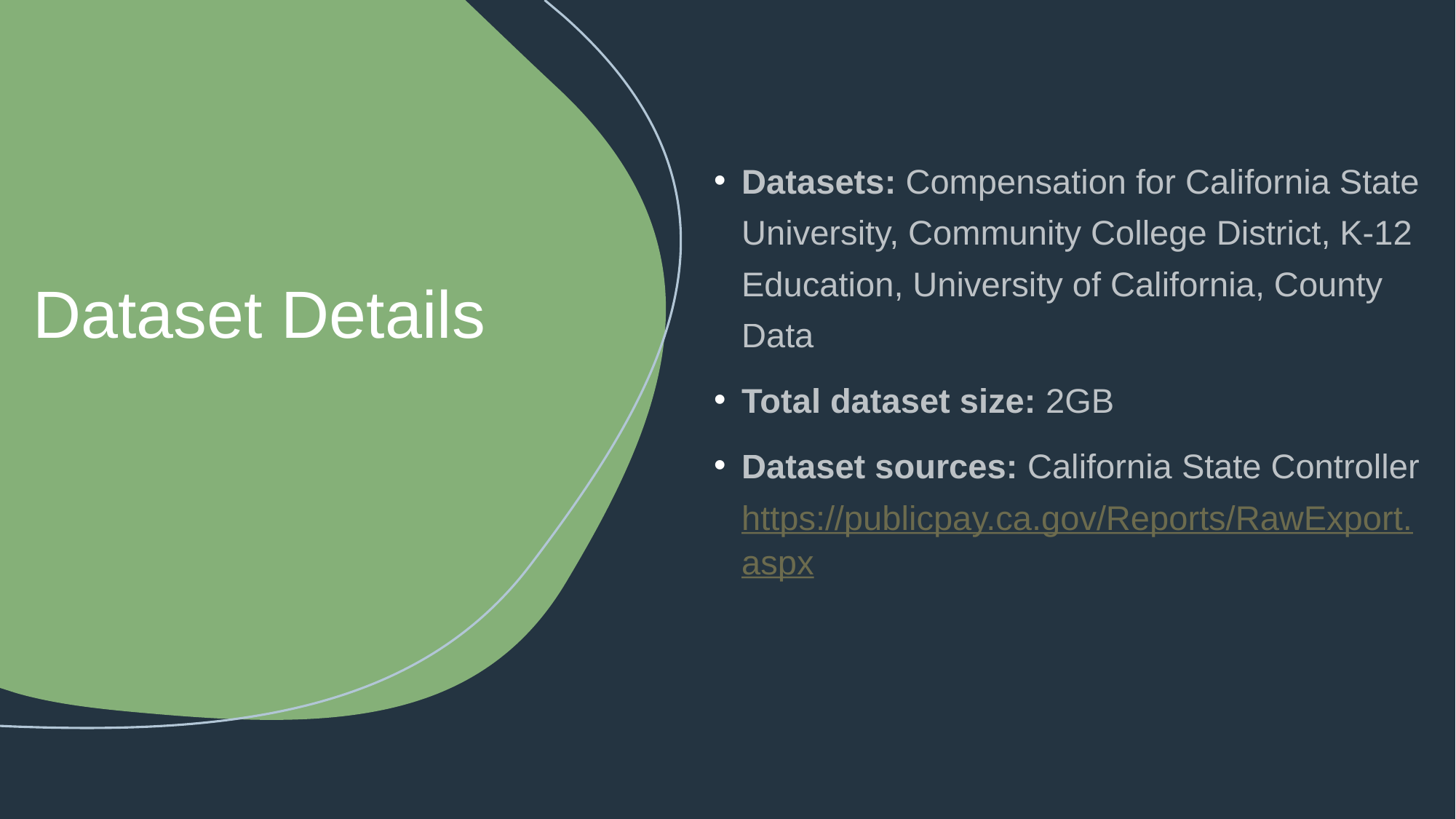

Datasets: Compensation for California State University, Community College District, K-12 Education, University of California, County Data
Total dataset size: 2GB
Dataset sources: California State Controller https://publicpay.ca.gov/Reports/RawExport.aspx
# Dataset Details